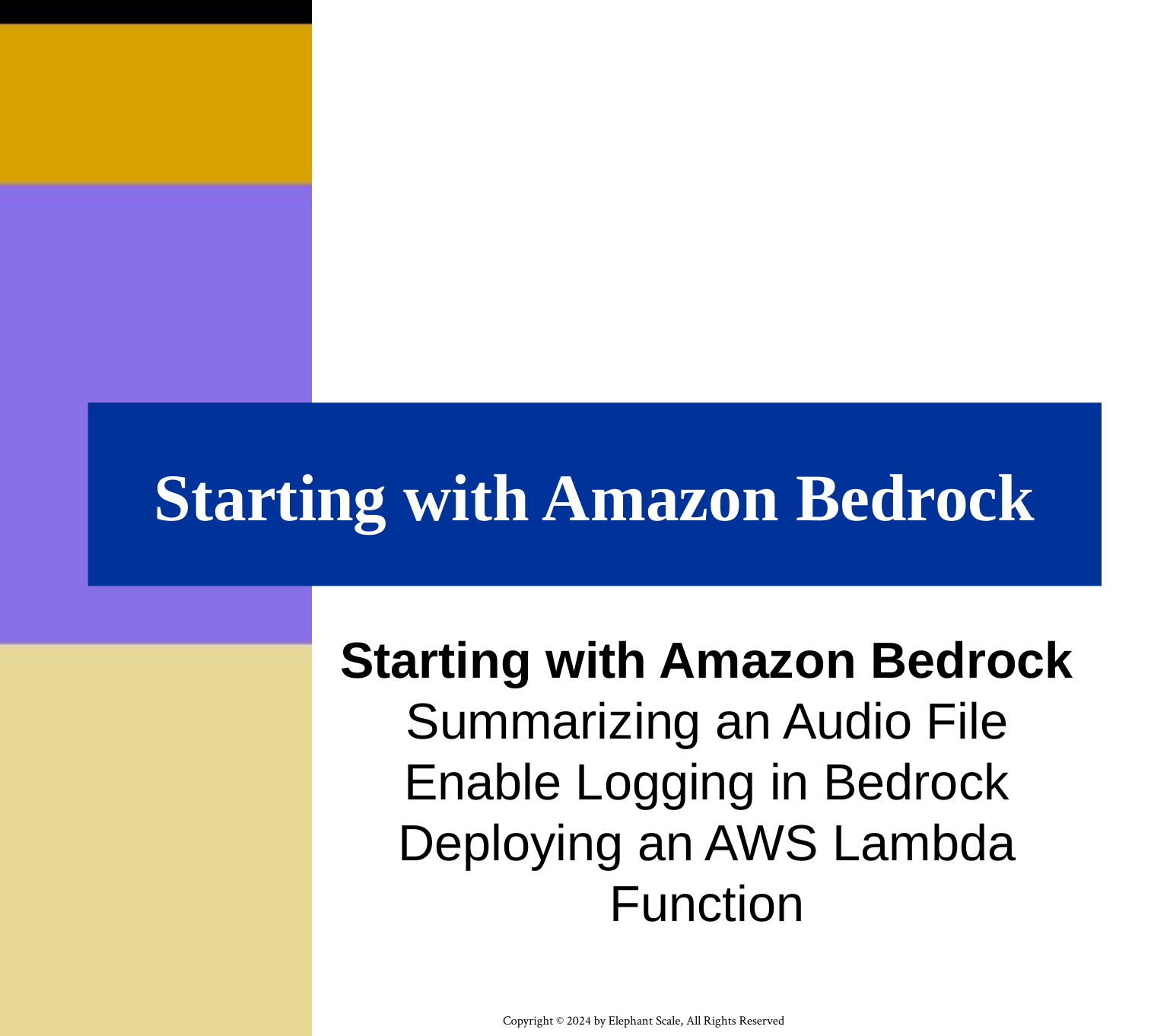

# Starting with Amazon Bedrock
Starting with Amazon Bedrock
Summarizing an Audio File
Enable Logging in Bedrock
Deploying an AWS Lambda Function

Copyright © 2024 by Elephant Scale, All Rights Reserved